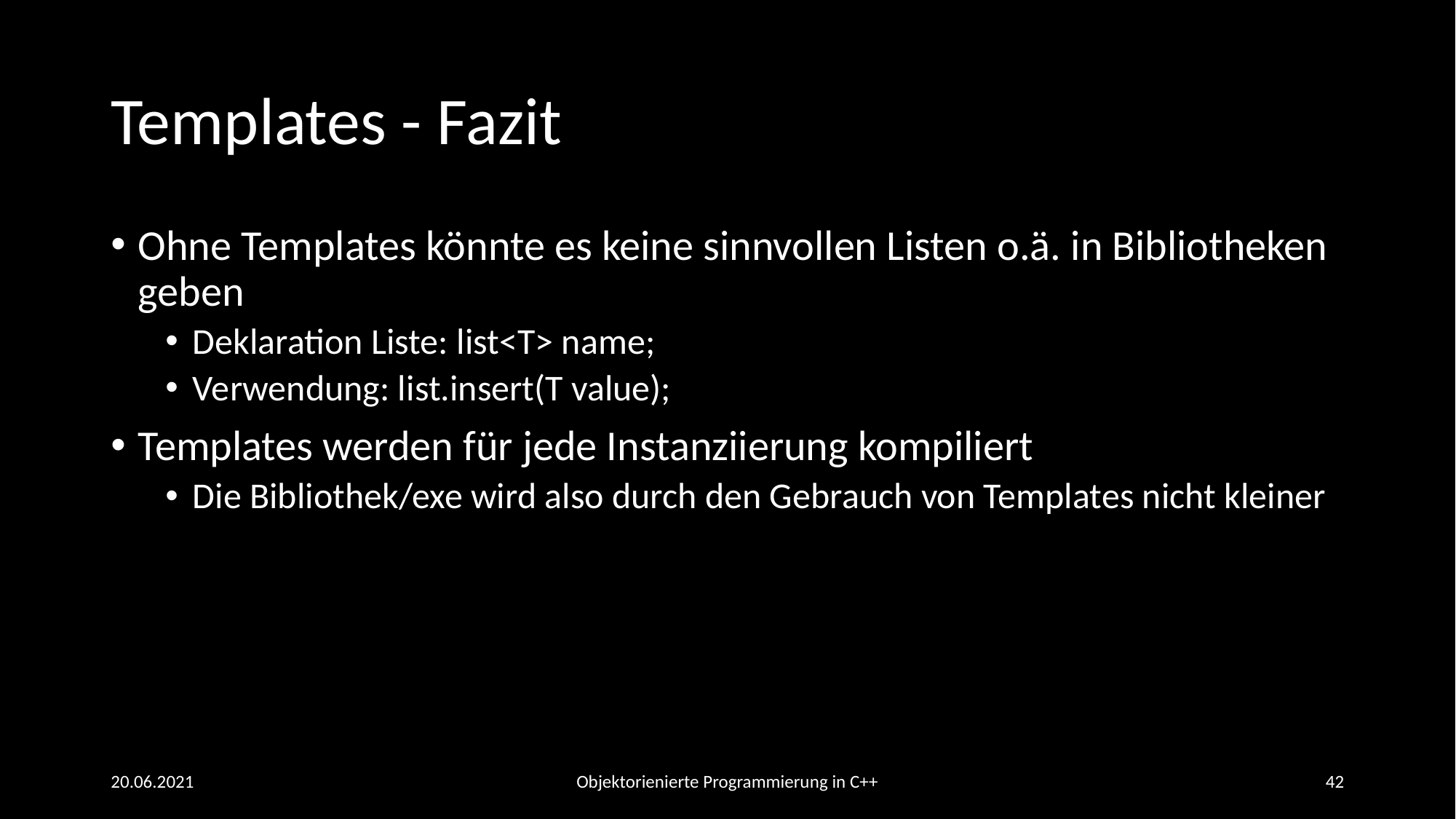

# Templates - Fazit
Ohne Templates könnte es keine sinnvollen Listen o.ä. in Bibliotheken geben
Deklaration Liste: list<T> name;
Verwendung: list.insert(T value);
Templates werden für jede Instanziierung kompiliert
Die Bibliothek/exe wird also durch den Gebrauch von Templates nicht kleiner

20.06.2021
Objektorienierte Programmierung in C++
42